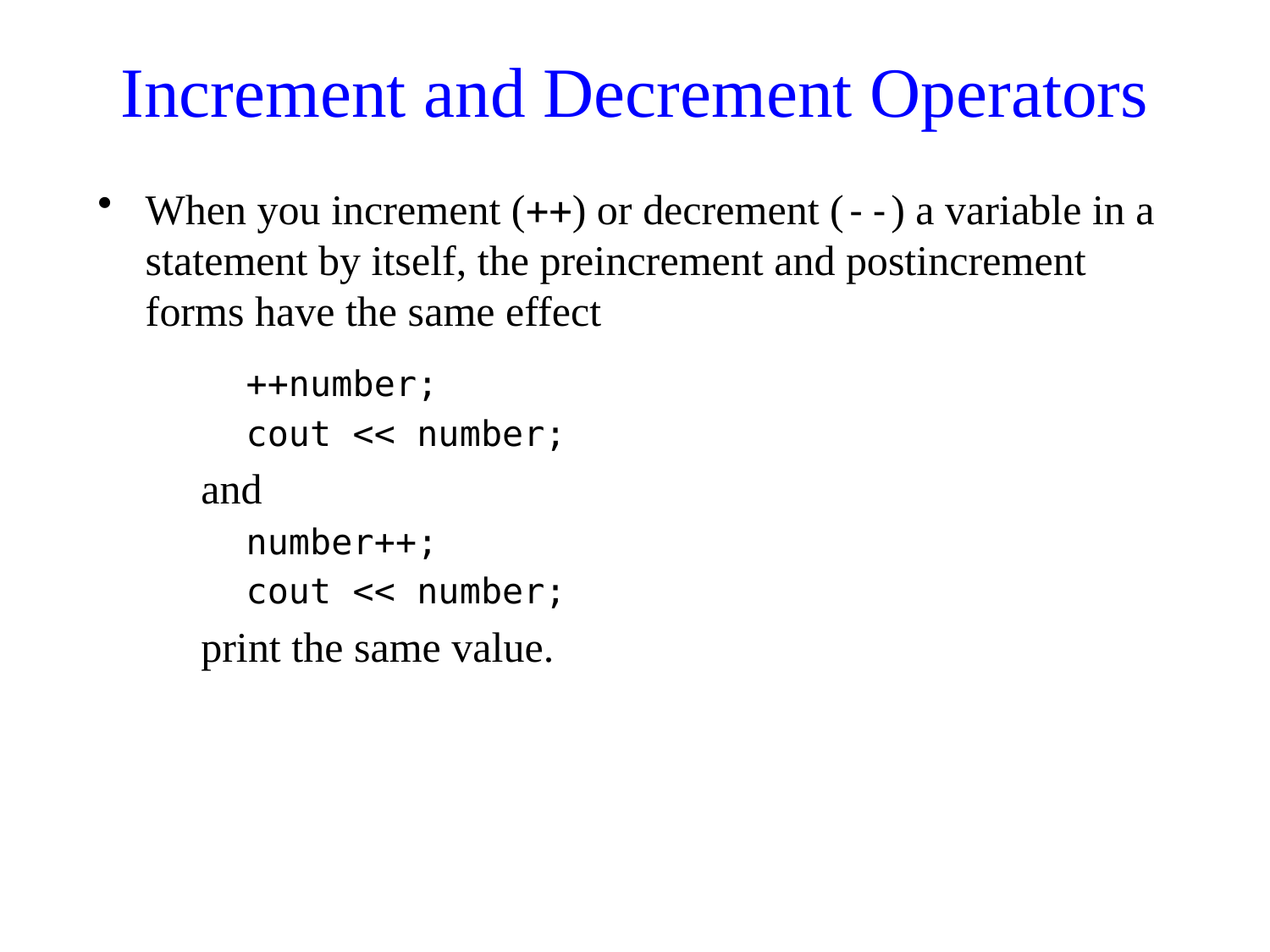

# Increment and Decrement Operators
When you increment (++) or decrement (--) a variable in a statement by itself, the preincrement and postincrement forms have the same effect

 ++number;
 cout << number;
	and
 number++;
 cout << number;
	print the same value.